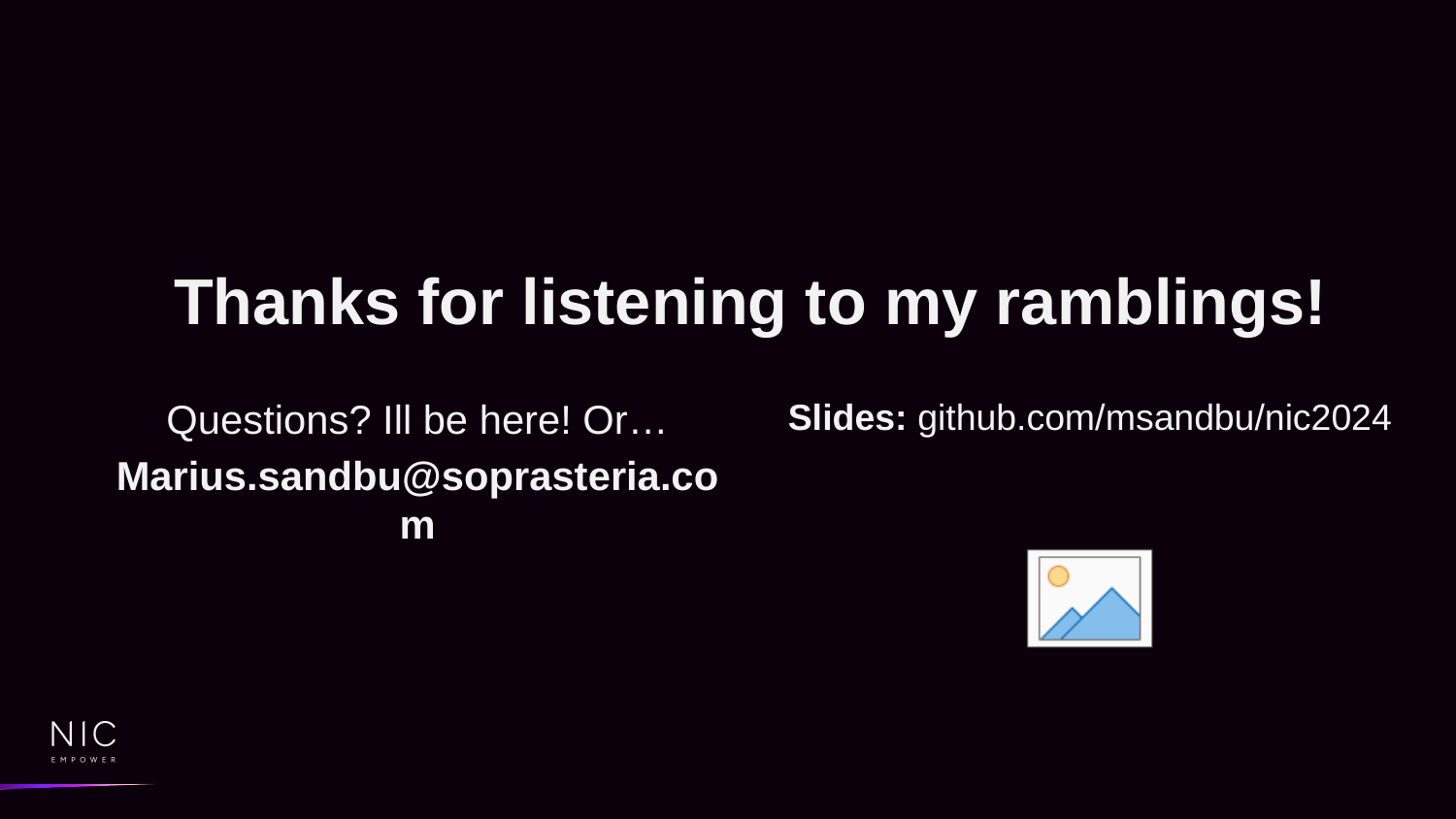

# Thanks for listening to my ramblings!
Questions? Ill be here! Or…
Marius.sandbu@soprasteria.com
Slides: github.com/msandbu/nic2024